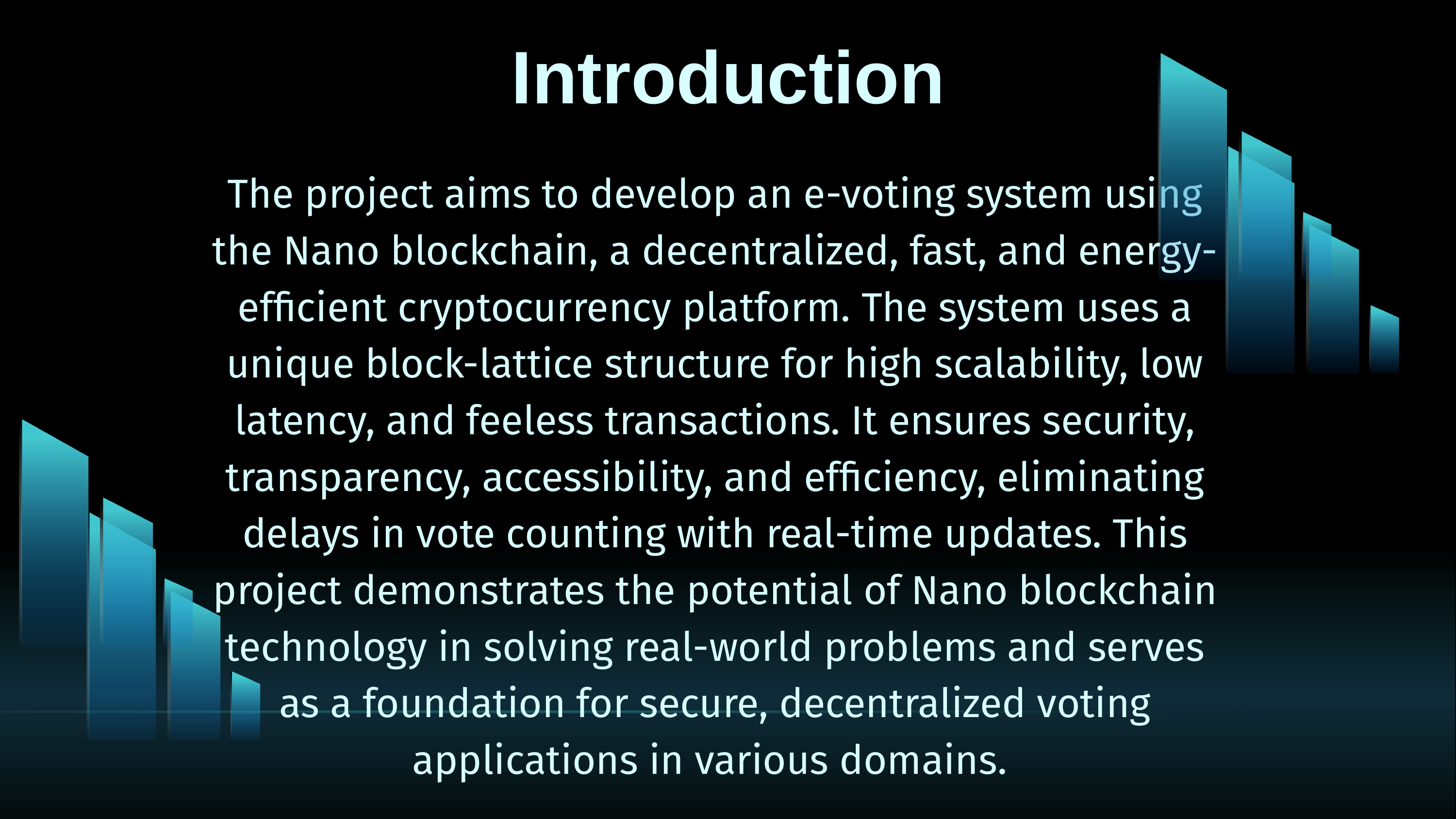

Introduction

The project aims to develop an e-voting system using the Nano blockchain, a decentralized, fast, and energy-efficient cryptocurrency platform. The system uses a unique block-lattice structure for high scalability, low latency, and feeless transactions. It ensures security, transparency, accessibility, and efficiency, eliminating delays in vote counting with real-time updates. This project demonstrates the potential of Nano blockchain technology in solving real-world problems and serves as a foundation for secure, decentralized voting applications in various domains.